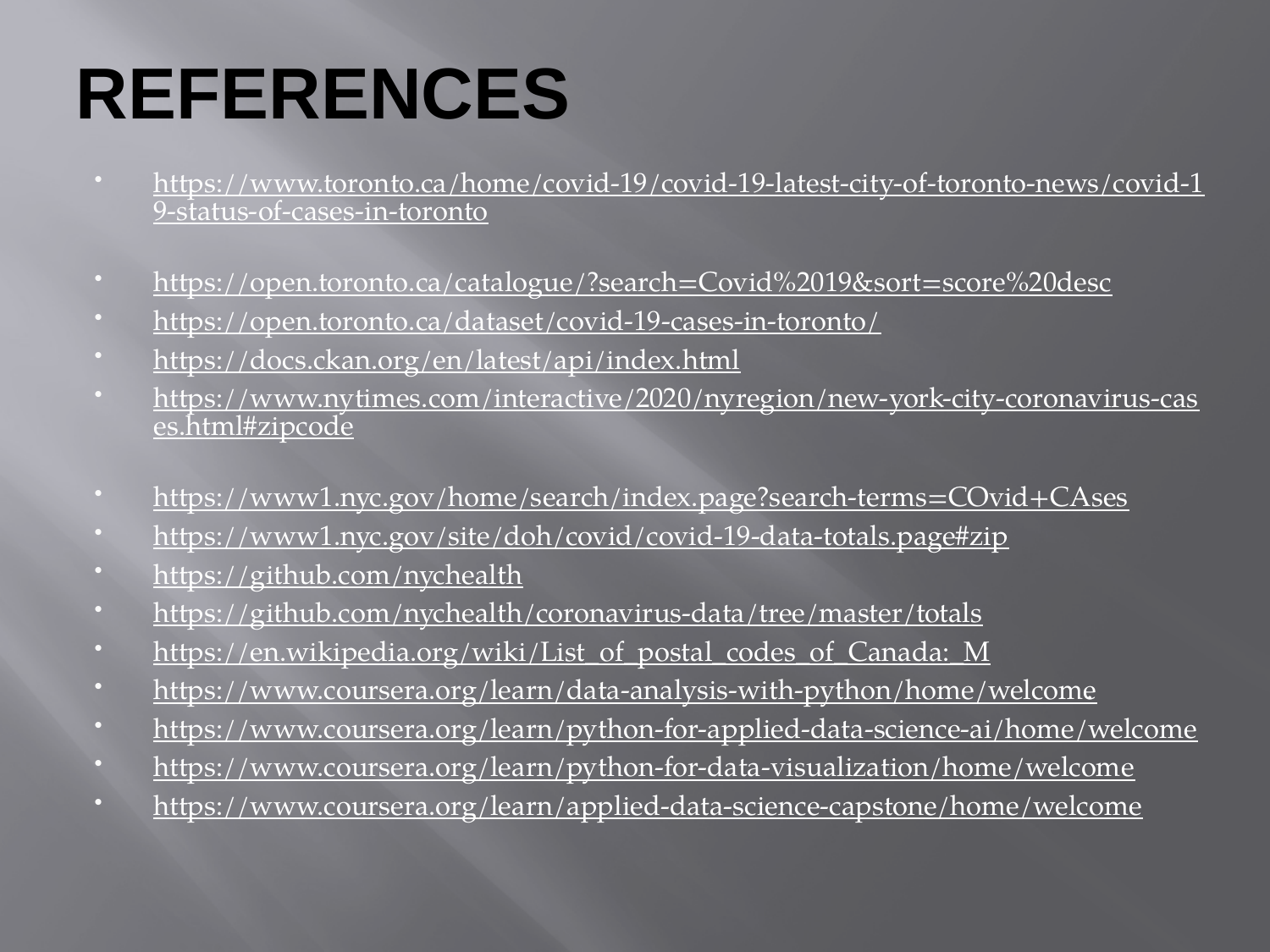

# REFERENCES
https://www.toronto.ca/home/covid-19/covid-19-latest-city-of-toronto-news/covid-19-status-of-cases-in-toronto
https://open.toronto.ca/catalogue/?search=Covid%2019&sort=score%20desc
https://open.toronto.ca/dataset/covid-19-cases-in-toronto/
https://docs.ckan.org/en/latest/api/index.html
https://www.nytimes.com/interactive/2020/nyregion/new-york-city-coronavirus-cases.html#zipcode
https://www1.nyc.gov/home/search/index.page?search-terms=COvid+CAses
https://www1.nyc.gov/site/doh/covid/covid-19-data-totals.page#zip
https://github.com/nychealth
https://github.com/nychealth/coronavirus-data/tree/master/totals
https://en.wikipedia.org/wiki/List_of_postal_codes_of_Canada:_M
https://www.coursera.org/learn/data-analysis-with-python/home/welcome.
https://www.coursera.org/learn/python-for-applied-data-science-ai/home/welcome
https://www.coursera.org/learn/python-for-data-visualization/home/welcome
https://www.coursera.org/learn/applied-data-science-capstone/home/welcome